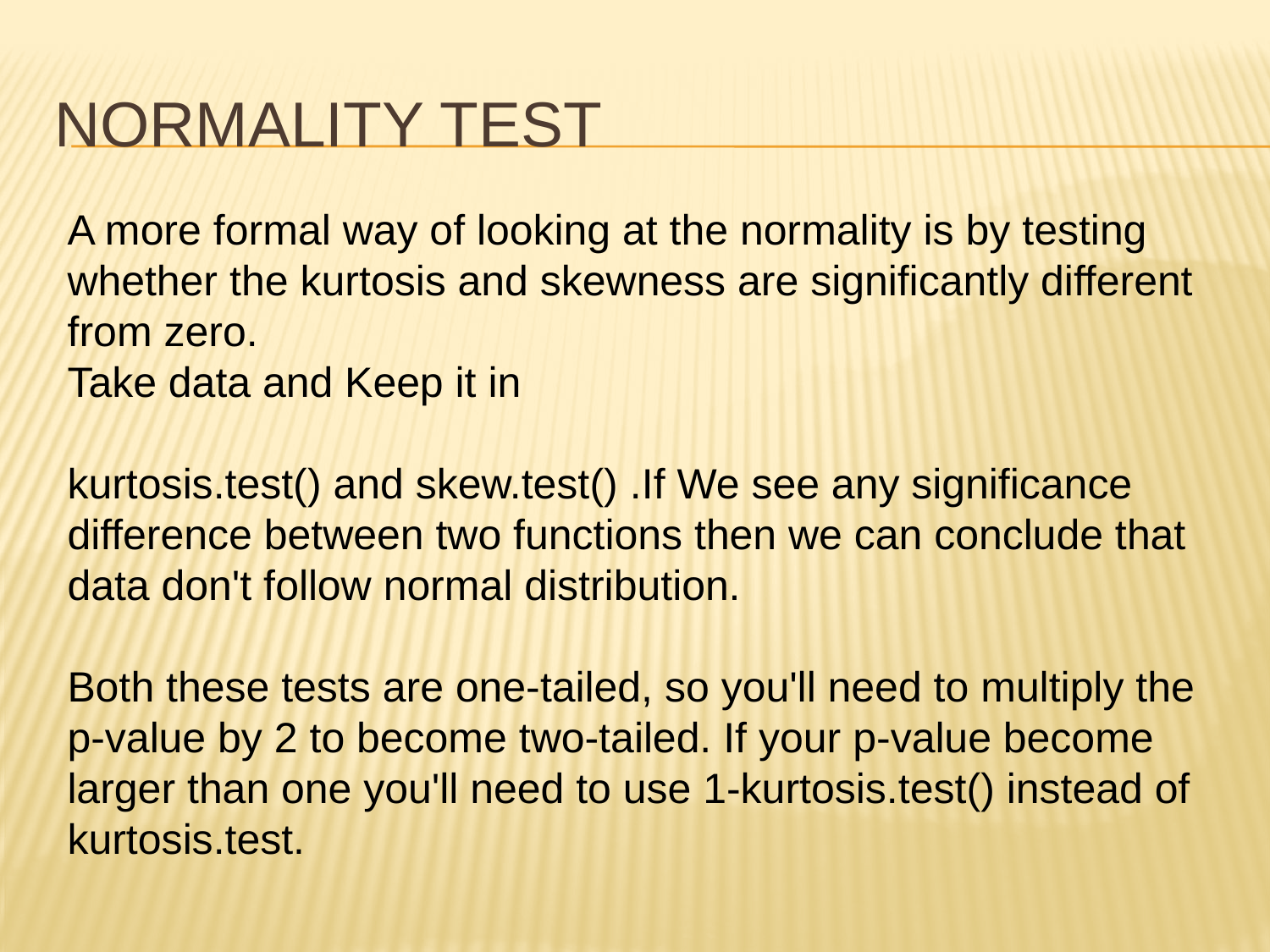

# Normality Test
A more formal way of looking at the normality is by testing whether the kurtosis and skewness are significantly different from zero.
Take data and Keep it in

kurtosis.test() and skew.test() .If We see any significance difference between two functions then we can conclude that data don't follow normal distribution.

Both these tests are one-tailed, so you'll need to multiply the p-value by 2 to become two-tailed. If your p-value become larger than one you'll need to use 1-kurtosis.test() instead of kurtosis.test.